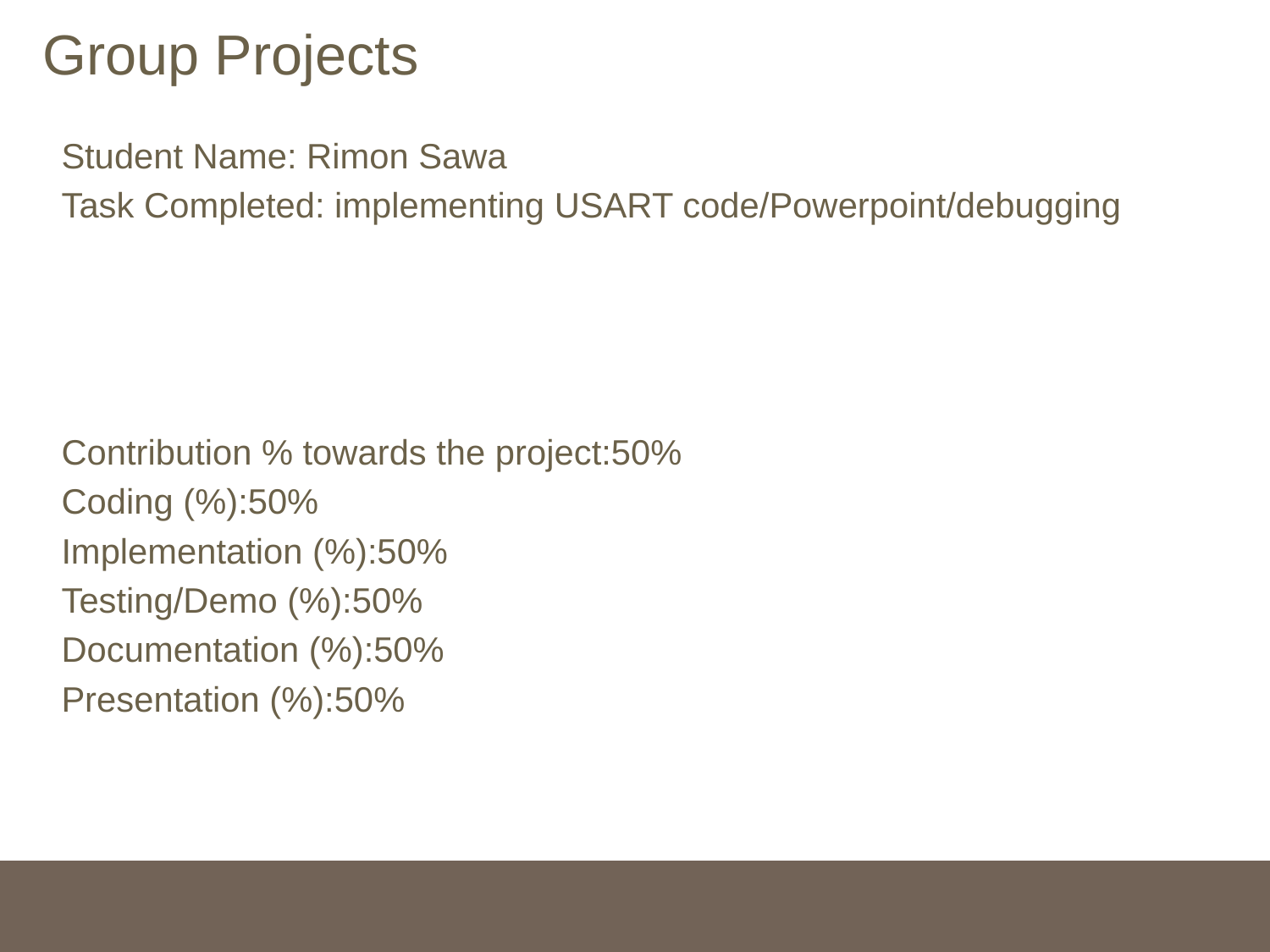

# Group Projects
Student Name: Rimon Sawa
Task Completed: implementing USART code/Powerpoint/debugging

Contribution % towards the project:50%
Coding (%):50%
Implementation (%):50%
Testing/Demo (%):50%
Documentation (%):50%
Presentation (%):50%